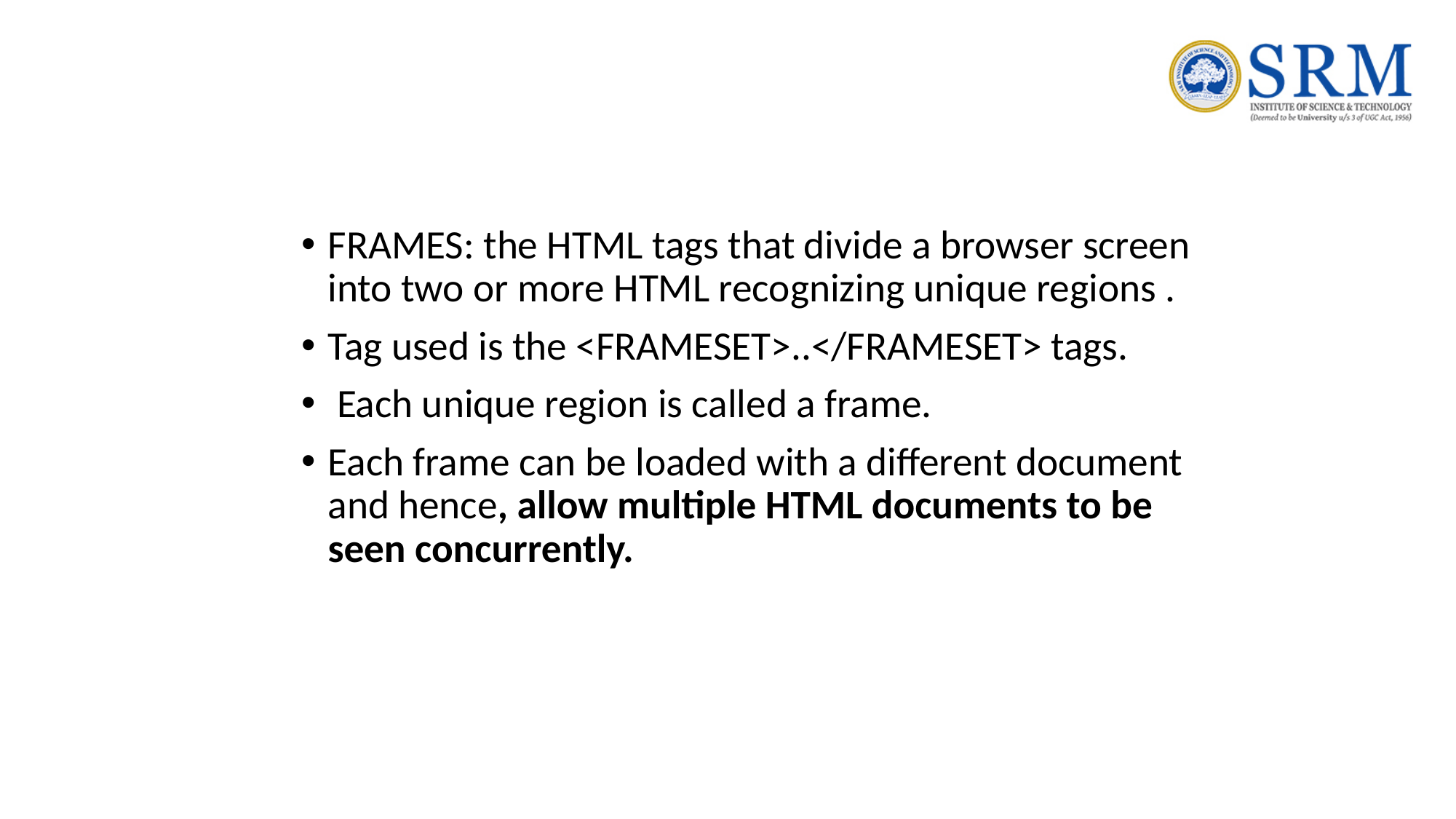

#
FRAMES: the HTML tags that divide a browser screen into two or more HTML recognizing unique regions .
Tag used is the <FRAMESET>..</FRAMESET> tags.
 Each unique region is called a frame.
Each frame can be loaded with a different document and hence, allow multiple HTML documents to be seen concurrently.